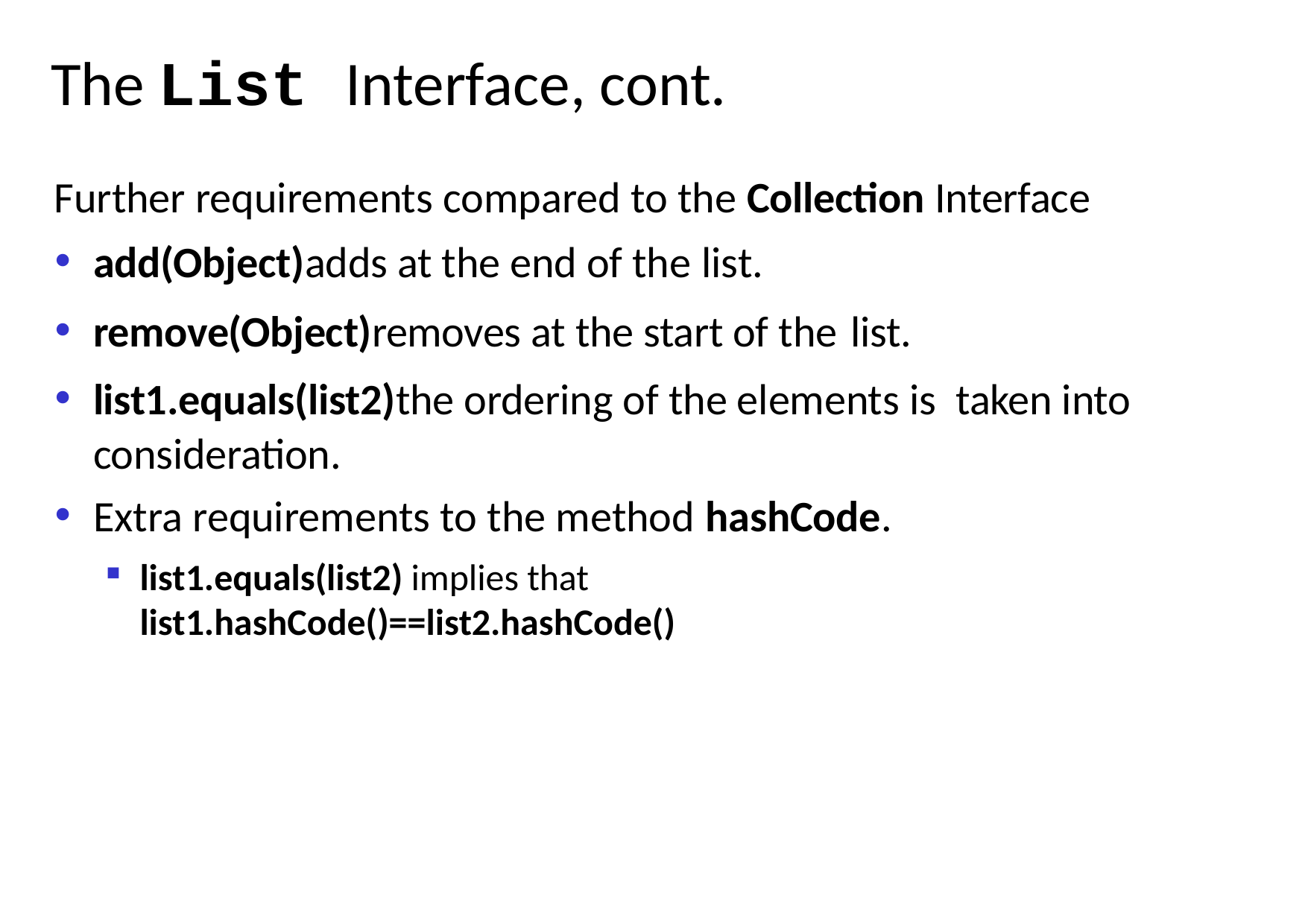

# The List Interface, cont.
Further requirements compared to the Collection Interface
add(Object)adds at the end of the list.
remove(Object)removes at the start of the list.
list1.equals(list2)the ordering of the elements is  taken into consideration.
Extra requirements to the method hashCode.
list1.equals(list2) implies that
list1.hashCode()==list2.hashCode()